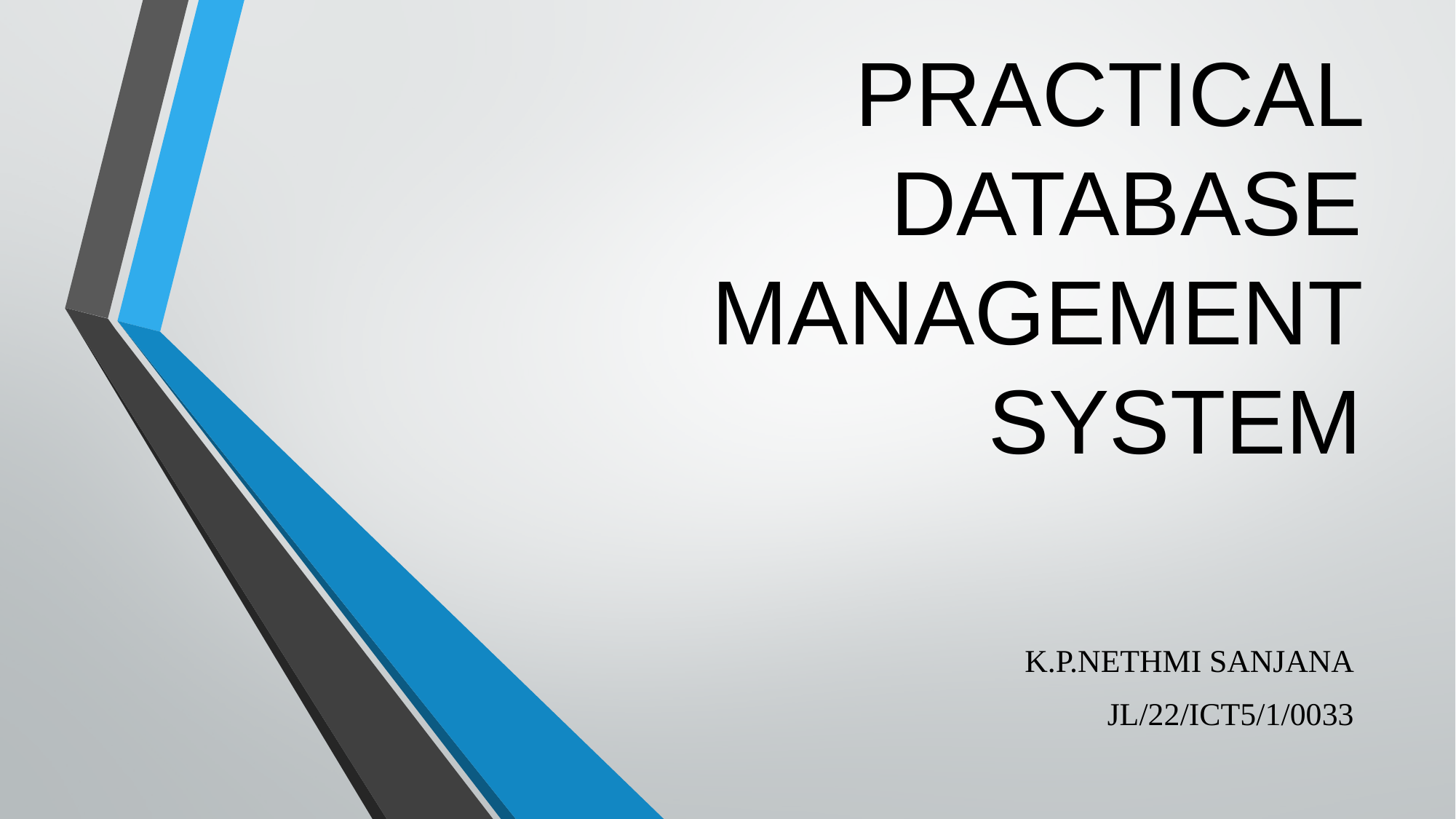

# PRACTICAL DATABASE MANAGEMENT SYSTEM

K.P.NETHMI SANJANA
JL/22/ICT5/1/0033